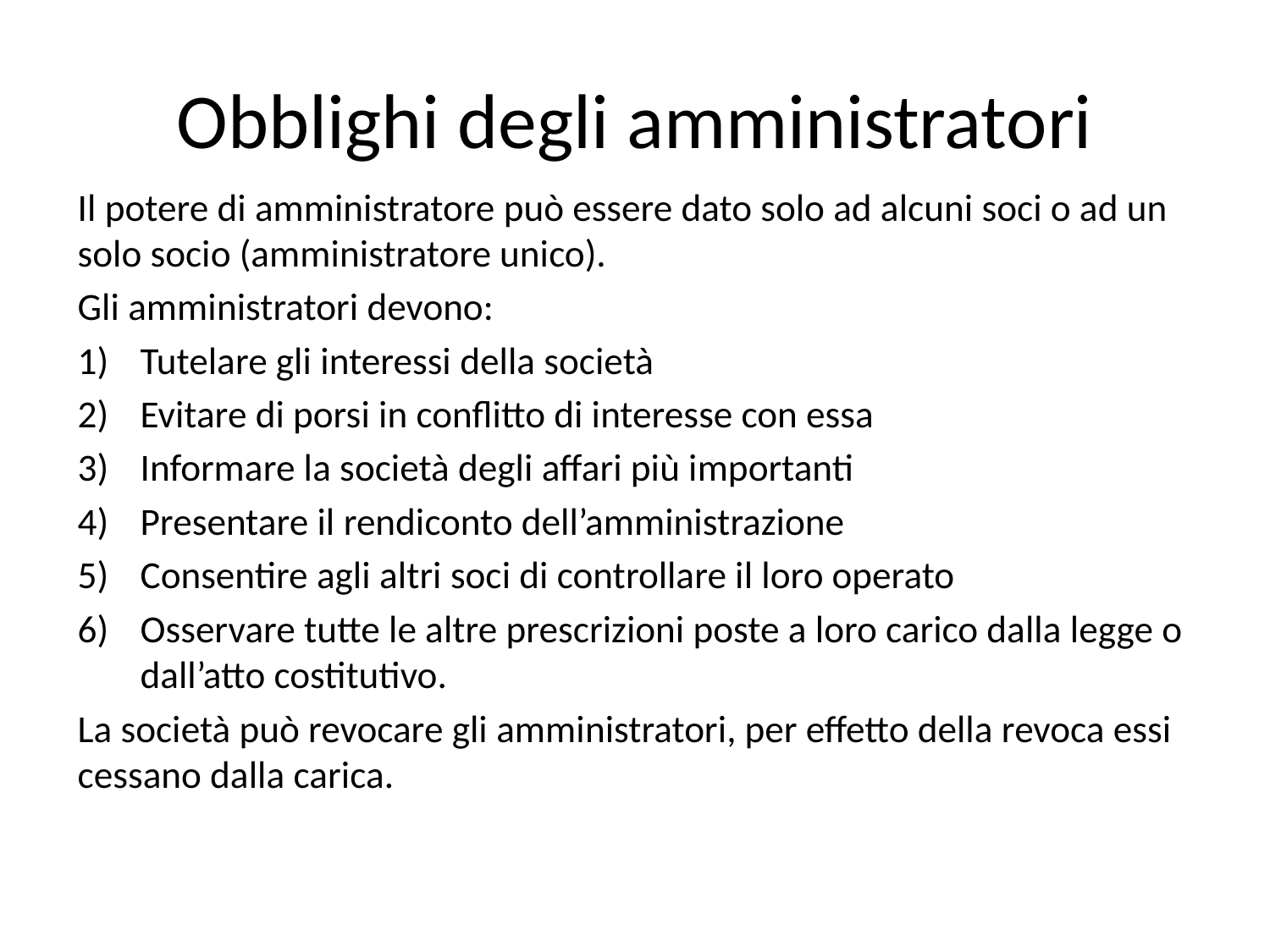

# Obblighi degli amministratori
Il potere di amministratore può essere dato solo ad alcuni soci o ad un solo socio (amministratore unico).
Gli amministratori devono:
Tutelare gli interessi della società
Evitare di porsi in conflitto di interesse con essa
Informare la società degli affari più importanti
Presentare il rendiconto dell’amministrazione
Consentire agli altri soci di controllare il loro operato
Osservare tutte le altre prescrizioni poste a loro carico dalla legge o dall’atto costitutivo.
La società può revocare gli amministratori, per effetto della revoca essi cessano dalla carica.